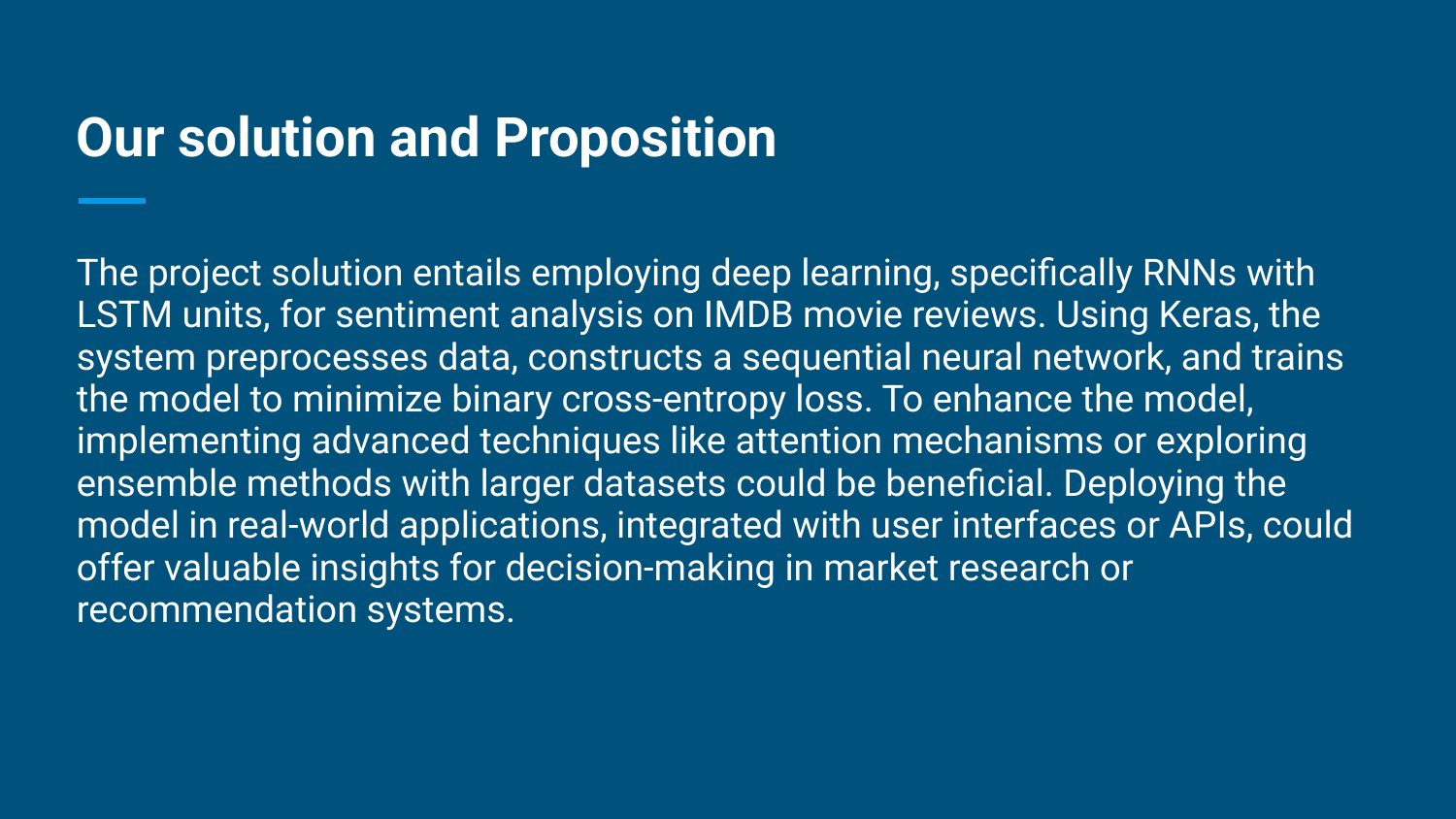

# Our solution and Proposition
The project solution entails employing deep learning, specifically RNNs with LSTM units, for sentiment analysis on IMDB movie reviews. Using Keras, the system preprocesses data, constructs a sequential neural network, and trains the model to minimize binary cross-entropy loss. To enhance the model, implementing advanced techniques like attention mechanisms or exploring ensemble methods with larger datasets could be beneficial. Deploying the model in real-world applications, integrated with user interfaces or APIs, could offer valuable insights for decision-making in market research or recommendation systems.